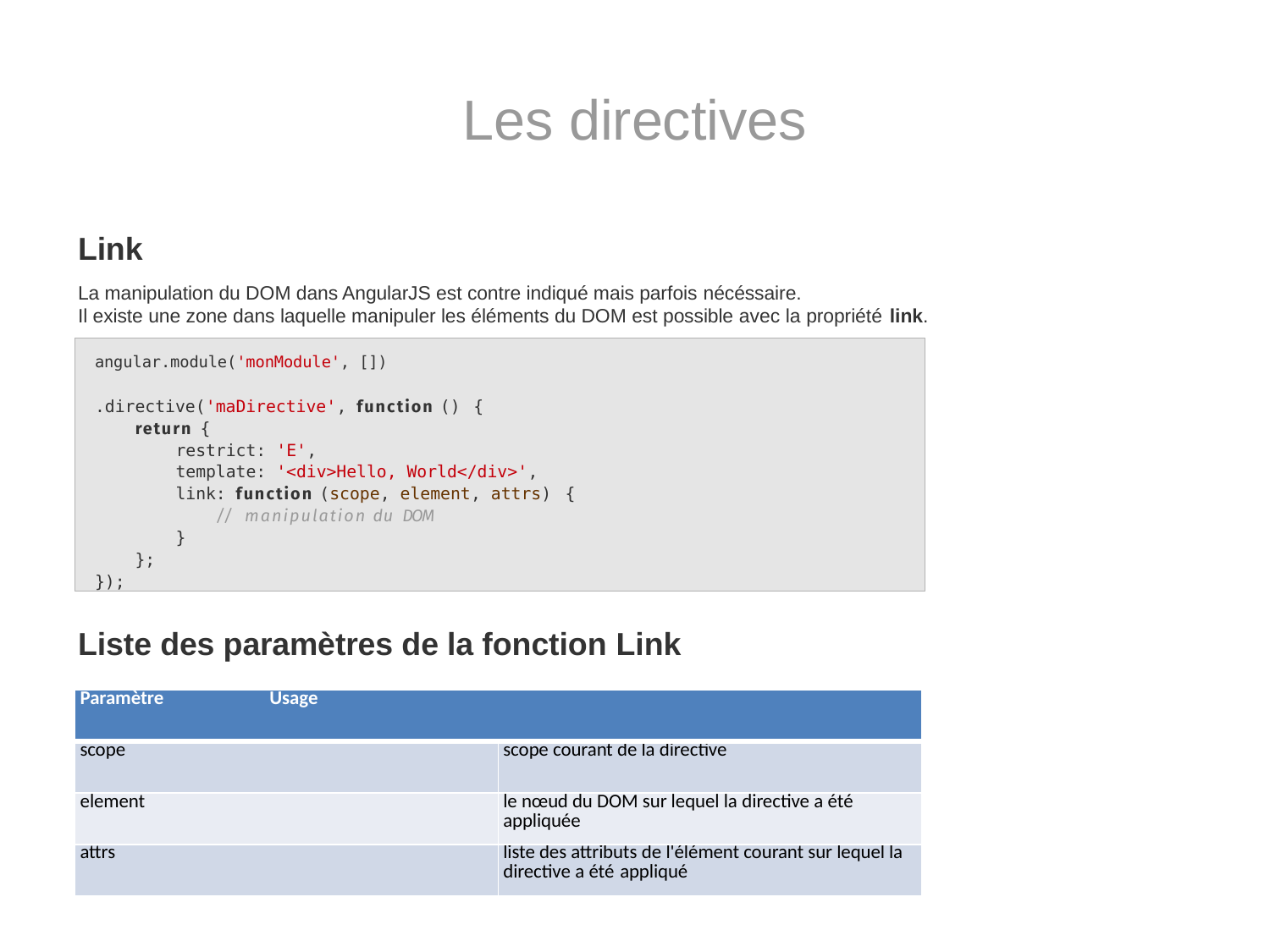

# Les directives
Link
La manipulation du DOM dans AngularJS est contre indiqué mais parfois nécéssaire.
Il existe une zone dans laquelle manipuler les éléments du DOM est possible avec la propriété link.

Liste des paramètres de la fonction Link

angular.module('monModule', [])

.directive('maDirective', function () {
return {
restrict: 'E',
template: '<div>Hello, World</div>',  link: function (scope, element, attrs) {
//  manipulation du DOM
}
};
});
| Paramètre Usage |  |
| --- | --- |
| scope | scope courant de la directive |
| element | le nœud du DOM sur lequel la directive a été appliquée |
| attrs | liste des attributs de l'élément courant sur lequel la directive a été appliqué |